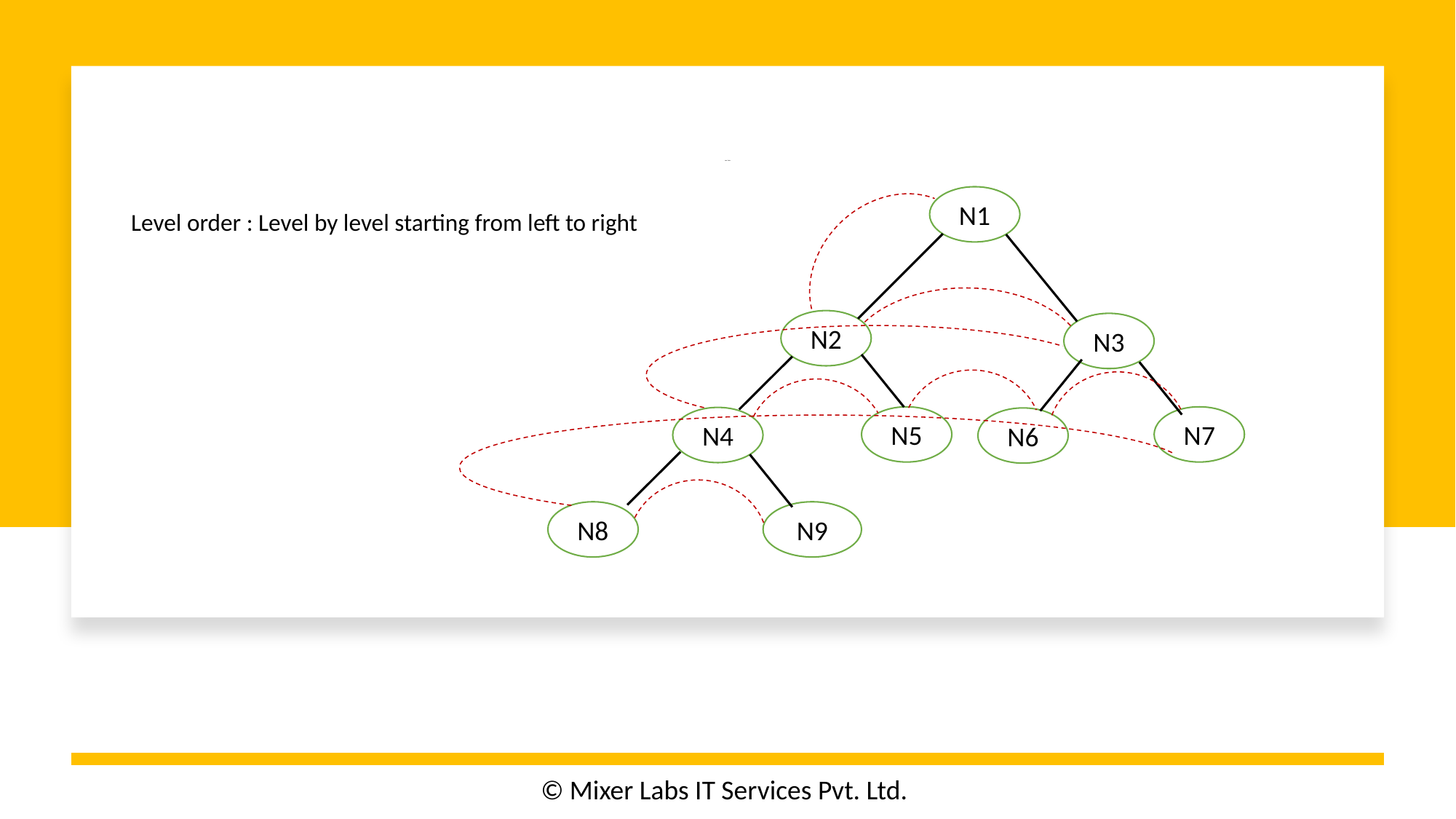

# Level Order
N1

Level order : Level by level starting from left to right

N2
N3

N5
N7
N4
N6

N8
N9
© Mixer Labs IT Services Pvt. Ltd.